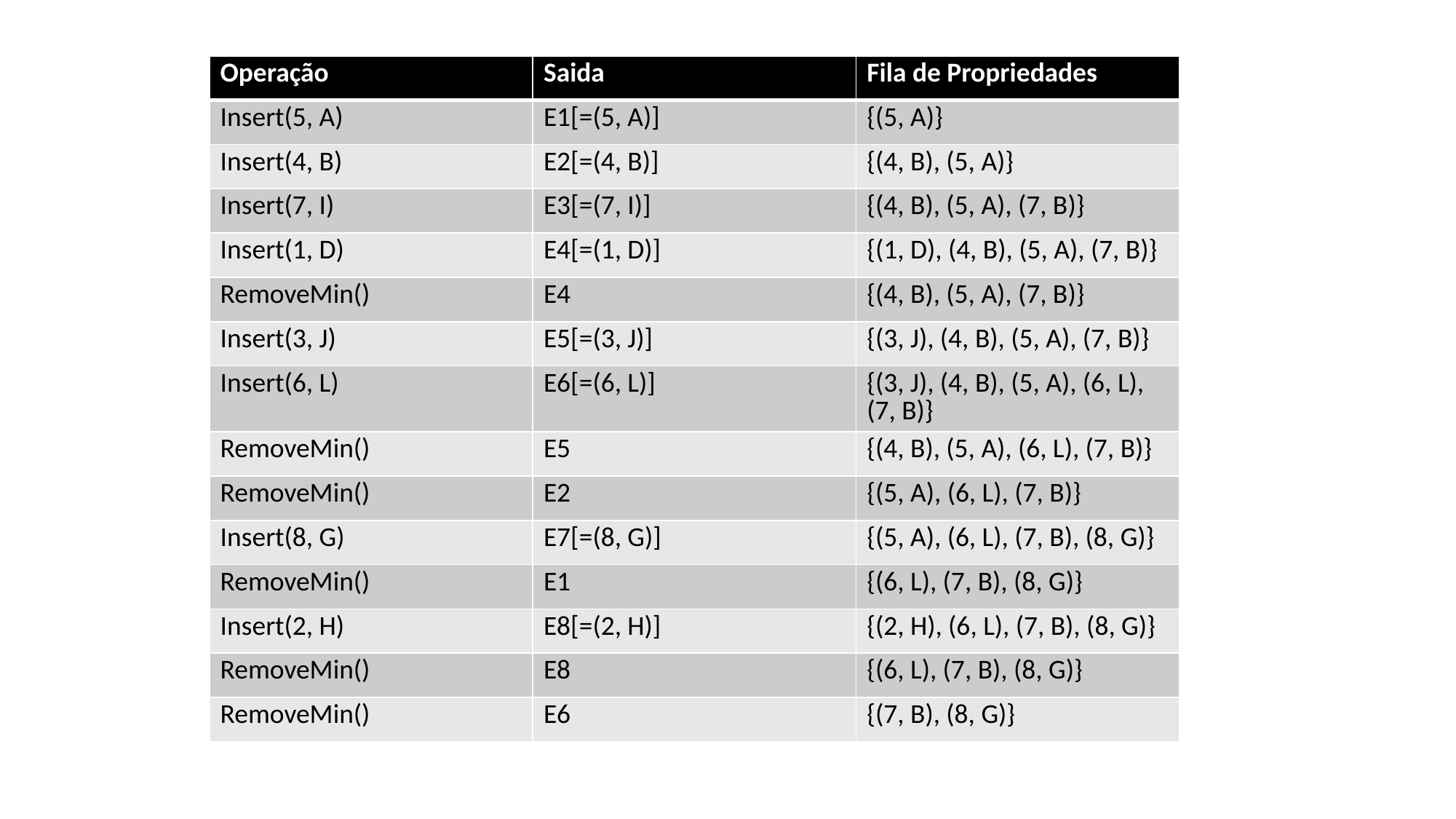

| Operação | Saida | Fila de Propriedades |
| --- | --- | --- |
| Insert(5, A) | E1[=(5, A)] | {(5, A)} |
| Insert(4, B) | E2[=(4, B)] | {(4, B), (5, A)} |
| Insert(7, I) | E3[=(7, I)] | {(4, B), (5, A), (7, B)} |
| Insert(1, D) | E4[=(1, D)] | {(1, D), (4, B), (5, A), (7, B)} |
| RemoveMin() | E4 | {(4, B), (5, A), (7, B)} |
| Insert(3, J) | E5[=(3, J)] | {(3, J), (4, B), (5, A), (7, B)} |
| Insert(6, L) | E6[=(6, L)] | {(3, J), (4, B), (5, A), (6, L), (7, B)} |
| RemoveMin() | E5 | {(4, B), (5, A), (6, L), (7, B)} |
| RemoveMin() | E2 | {(5, A), (6, L), (7, B)} |
| Insert(8, G) | E7[=(8, G)] | {(5, A), (6, L), (7, B), (8, G)} |
| RemoveMin() | E1 | {(6, L), (7, B), (8, G)} |
| Insert(2, H) | E8[=(2, H)] | {(2, H), (6, L), (7, B), (8, G)} |
| RemoveMin() | E8 | {(6, L), (7, B), (8, G)} |
| RemoveMin() | E6 | {(7, B), (8, G)} |